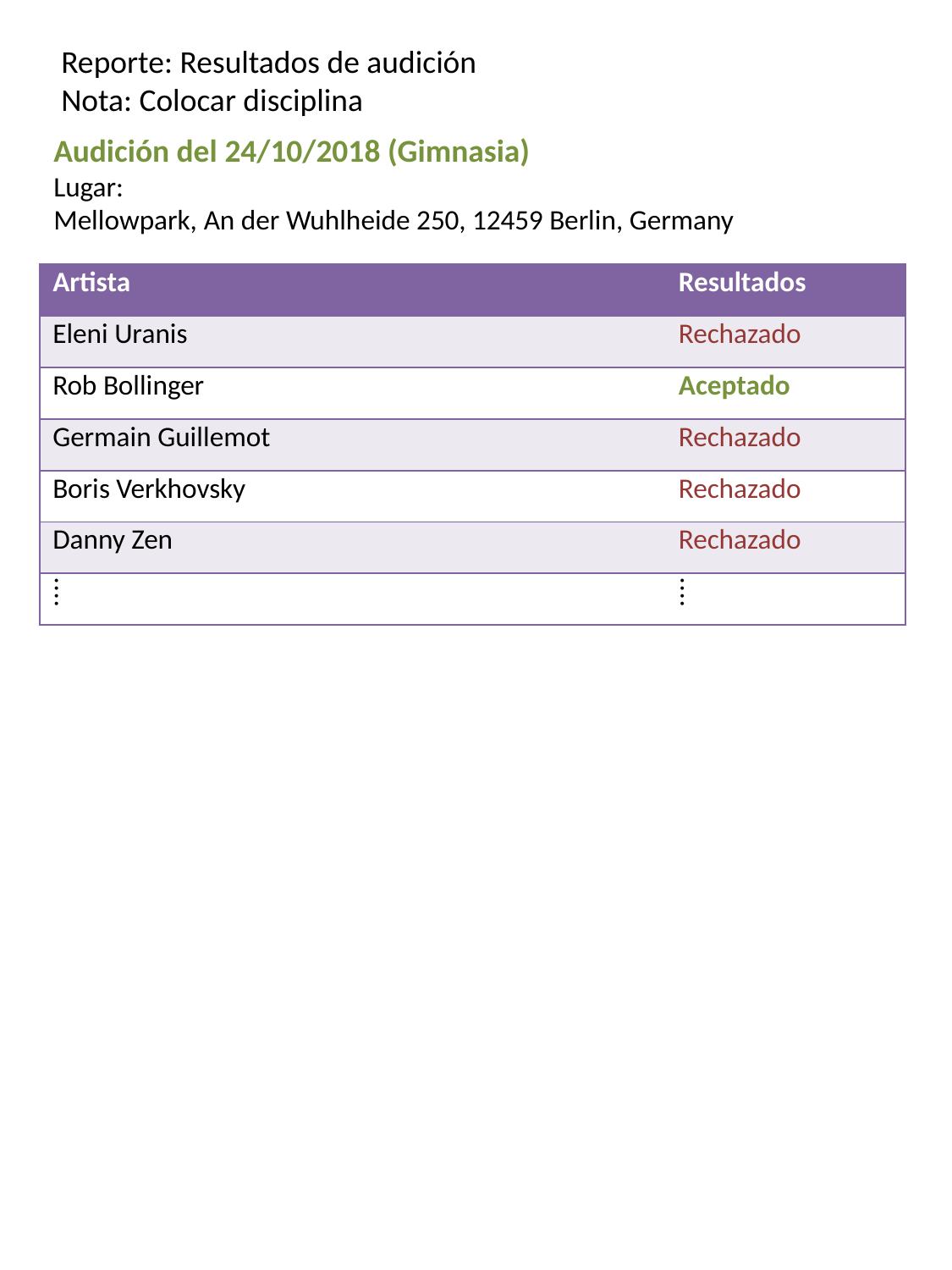

Reporte: Resultados de audición
Nota: Colocar disciplina
Audición del 24/10/2018 (Gimnasia)
Lugar:
Mellowpark, An der Wuhlheide 250, 12459 Berlin, Germany
| Artista | Resultados |
| --- | --- |
| Eleni Uranis | Rechazado |
| Rob Bollinger | Aceptado |
| Germain Guillemot | Rechazado |
| Boris Verkhovsky | Rechazado |
| Danny Zen | Rechazado |
| ⁞ | ⁞ |